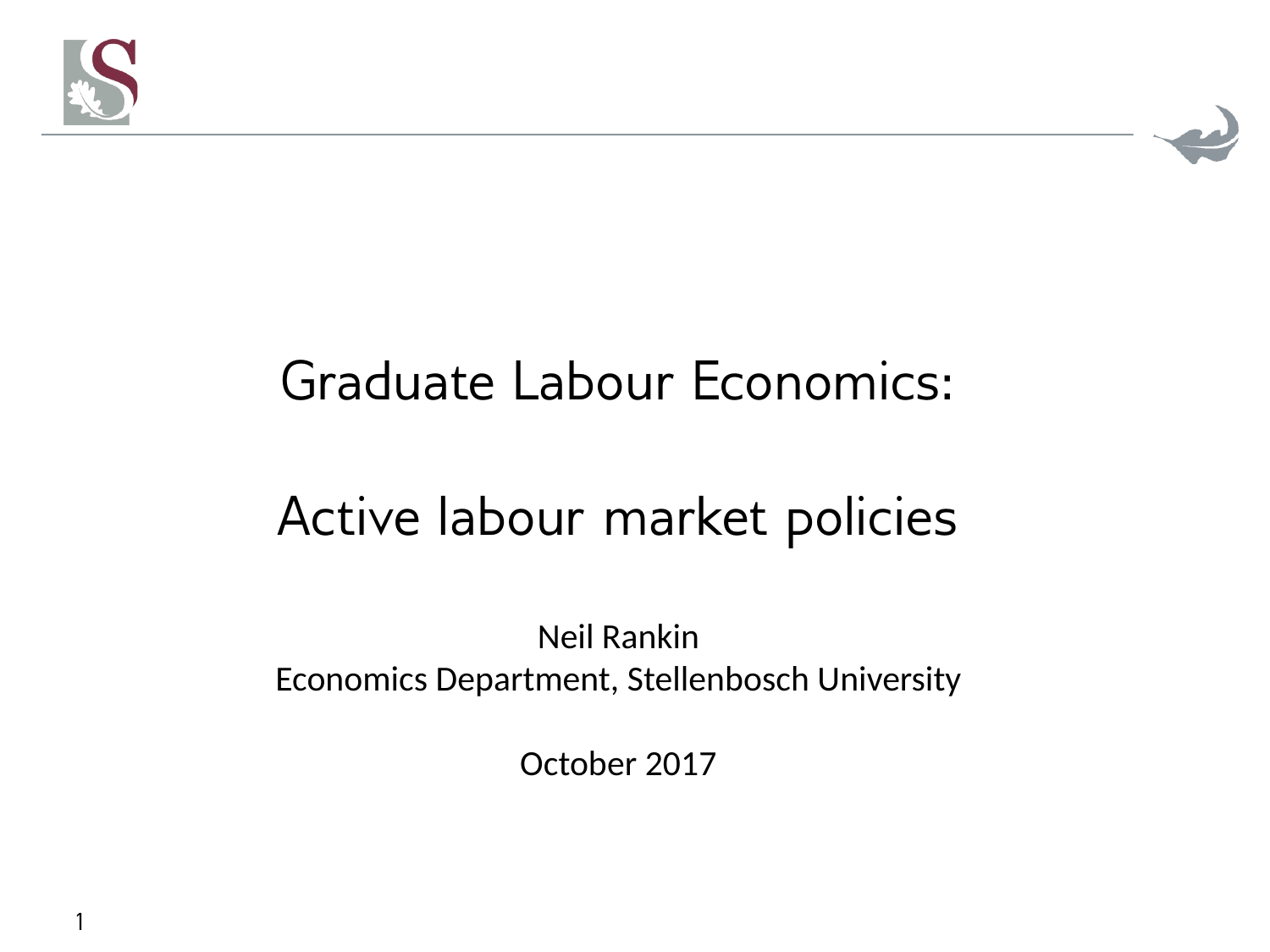

Graduate Labour Economics:

Active labour market policies

Neil Rankin
Economics Department, Stellenbosch University

October 2017

1